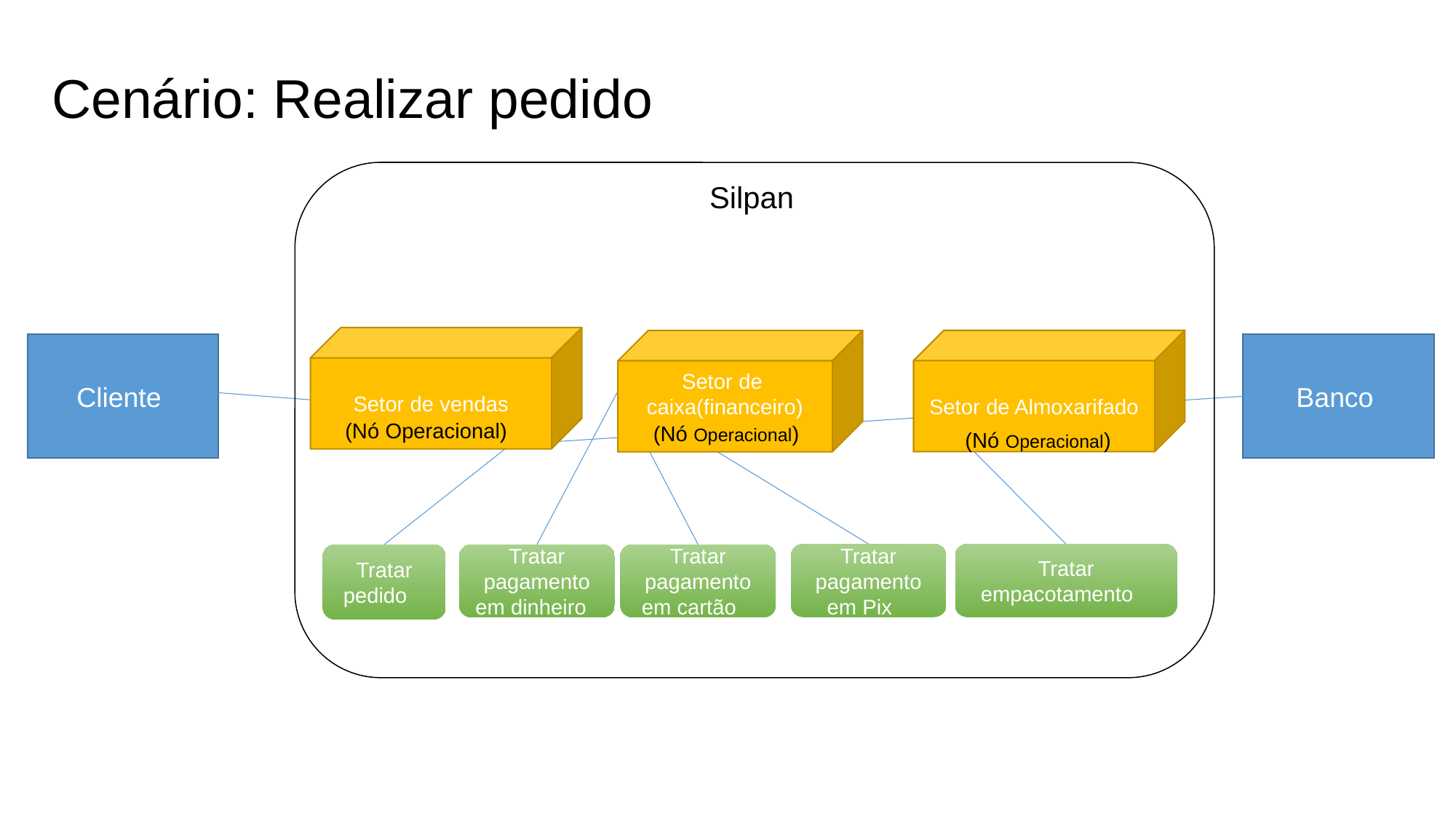

# Cenário: Realizar pedido

Silpan
Setor de vendas
(Nó Operacional)
Setor de Almoxarifado
(Nó Operacional)
Setor de  caixa(financeiro)

(Nó Operacional)
Cliente
Banco
Tratar pagamento em Pix
Tratar empacotamento
Tratar pedido
Tratar pagamento em dinheiro
Tratar pagamento em cartão